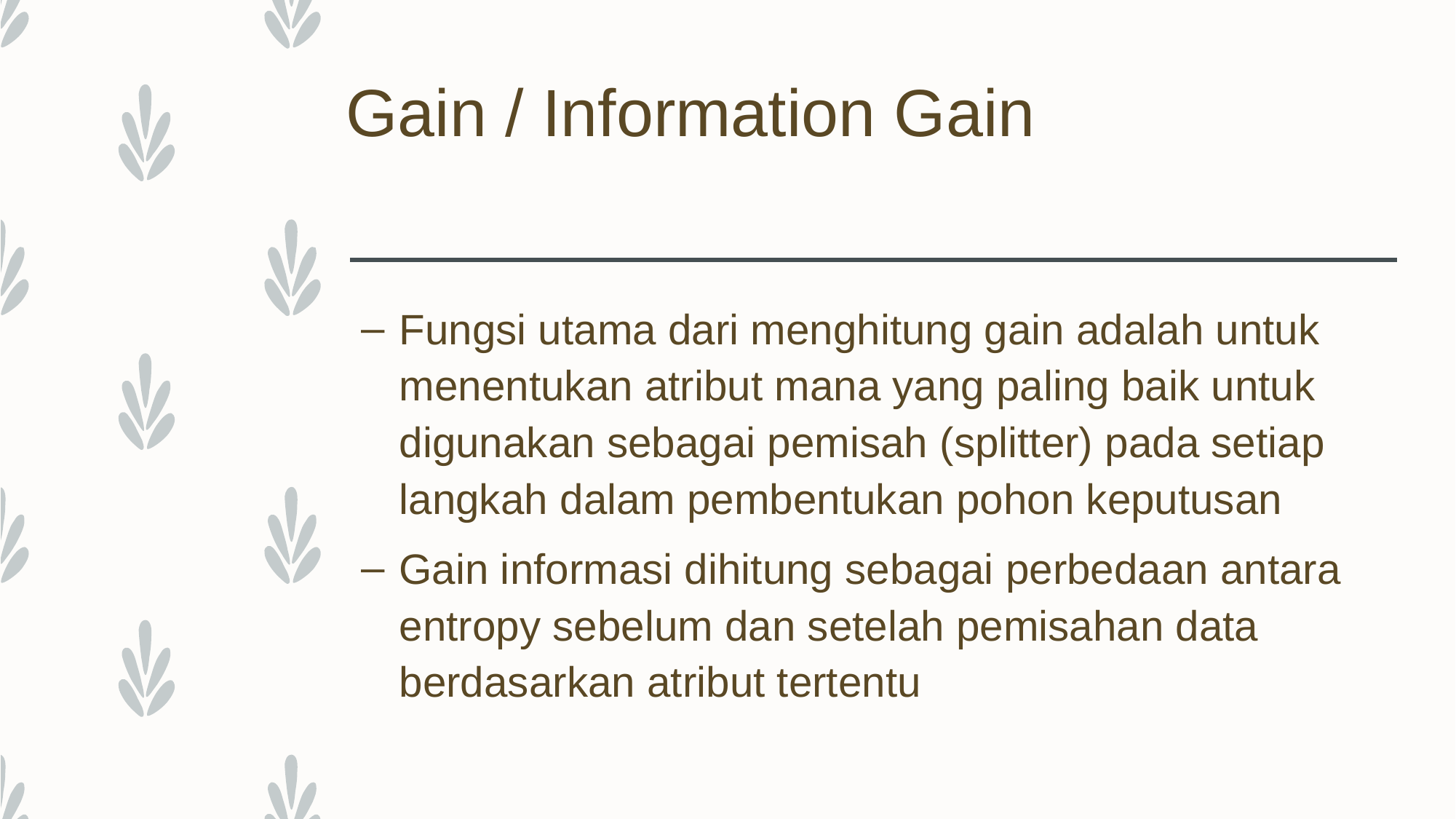

# Gain / Information Gain
Fungsi utama dari menghitung gain adalah untuk menentukan atribut mana yang paling baik untuk digunakan sebagai pemisah (splitter) pada setiap langkah dalam pembentukan pohon keputusan
Gain informasi dihitung sebagai perbedaan antara entropy sebelum dan setelah pemisahan data berdasarkan atribut tertentu